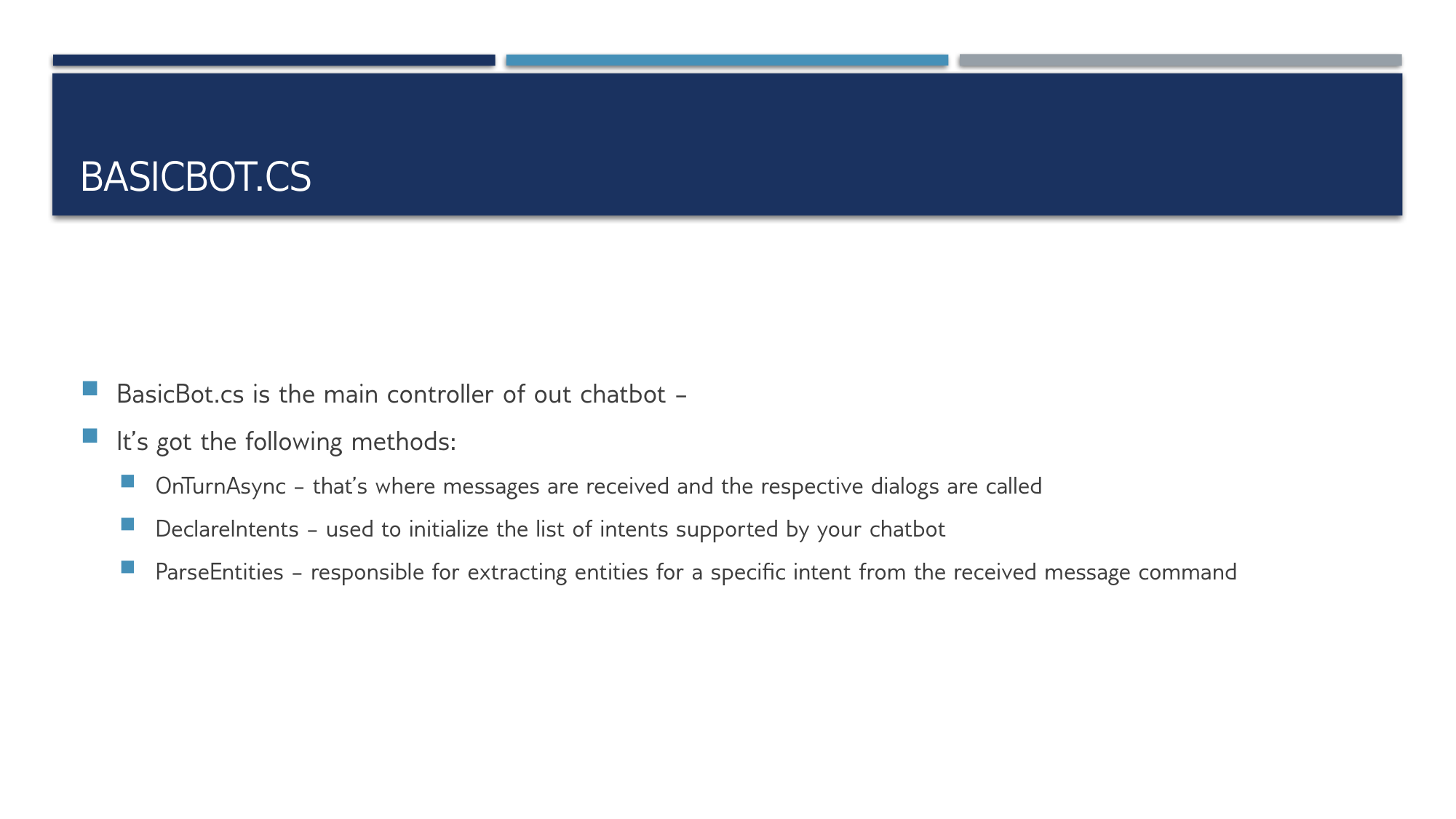

# Basicbot.cs
BasicBot.cs is the main controller of out chatbot –
It’s got the following methods:
OnTurnAsync – that’s where messages are received and the respective dialogs are called
DeclareIntents – used to initialize the list of intents supported by your chatbot
ParseEntities – responsible for extracting entities for a specific intent from the received message command